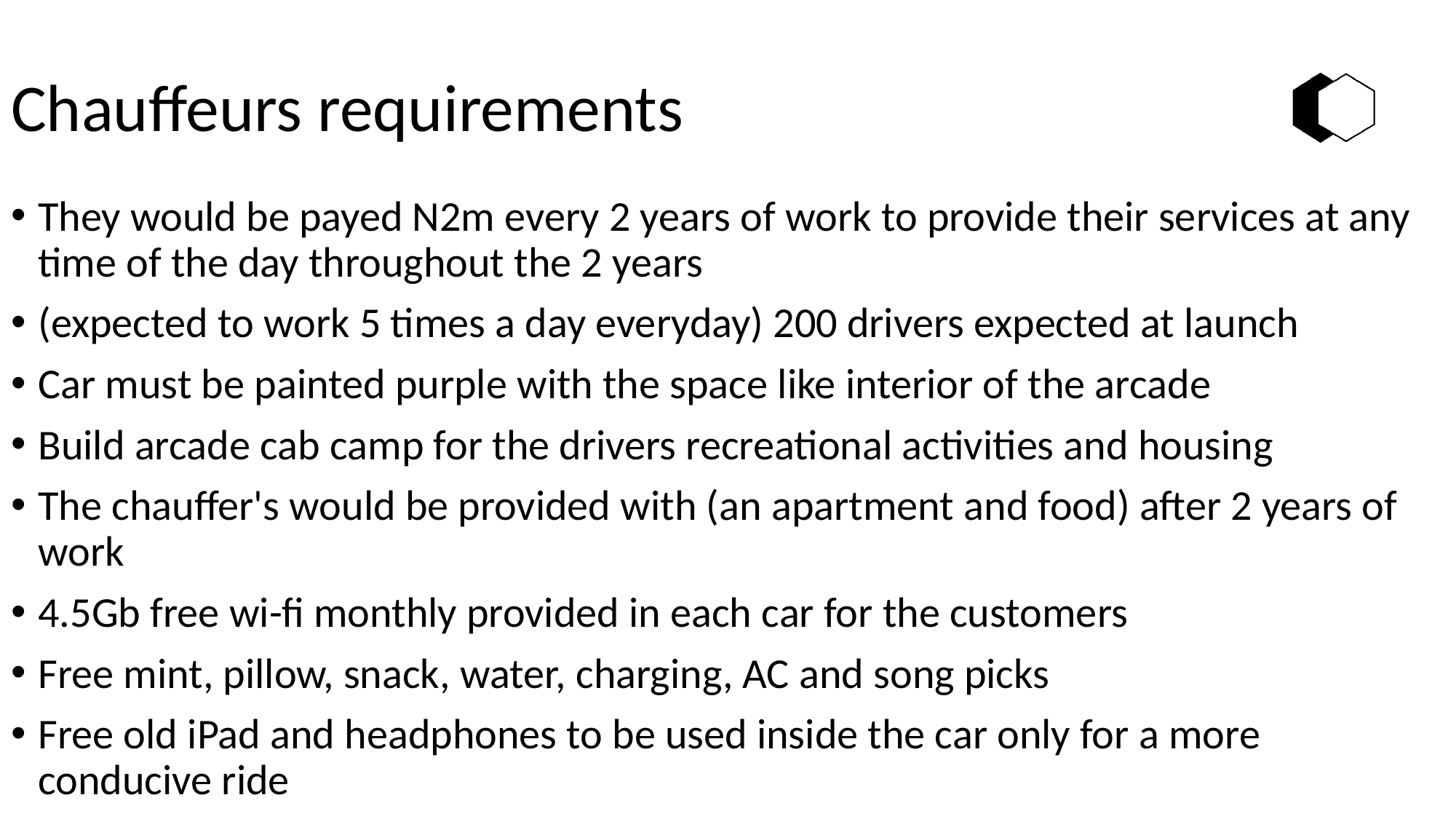

# Chauffeurs requirements
They would be payed N2m every 2 years of work to provide their services at any time of the day throughout the 2 years
(expected to work 5 times a day everyday) 200 drivers expected at launch
Car must be painted purple with the space like interior of the arcade
Build arcade cab camp for the drivers recreational activities and housing
The chauffer's would be provided with (an apartment and food) after 2 years of work
4.5Gb free wi-fi monthly provided in each car for the customers
Free mint, pillow, snack, water, charging, AC and song picks
Free old iPad and headphones to be used inside the car only for a more conducive ride